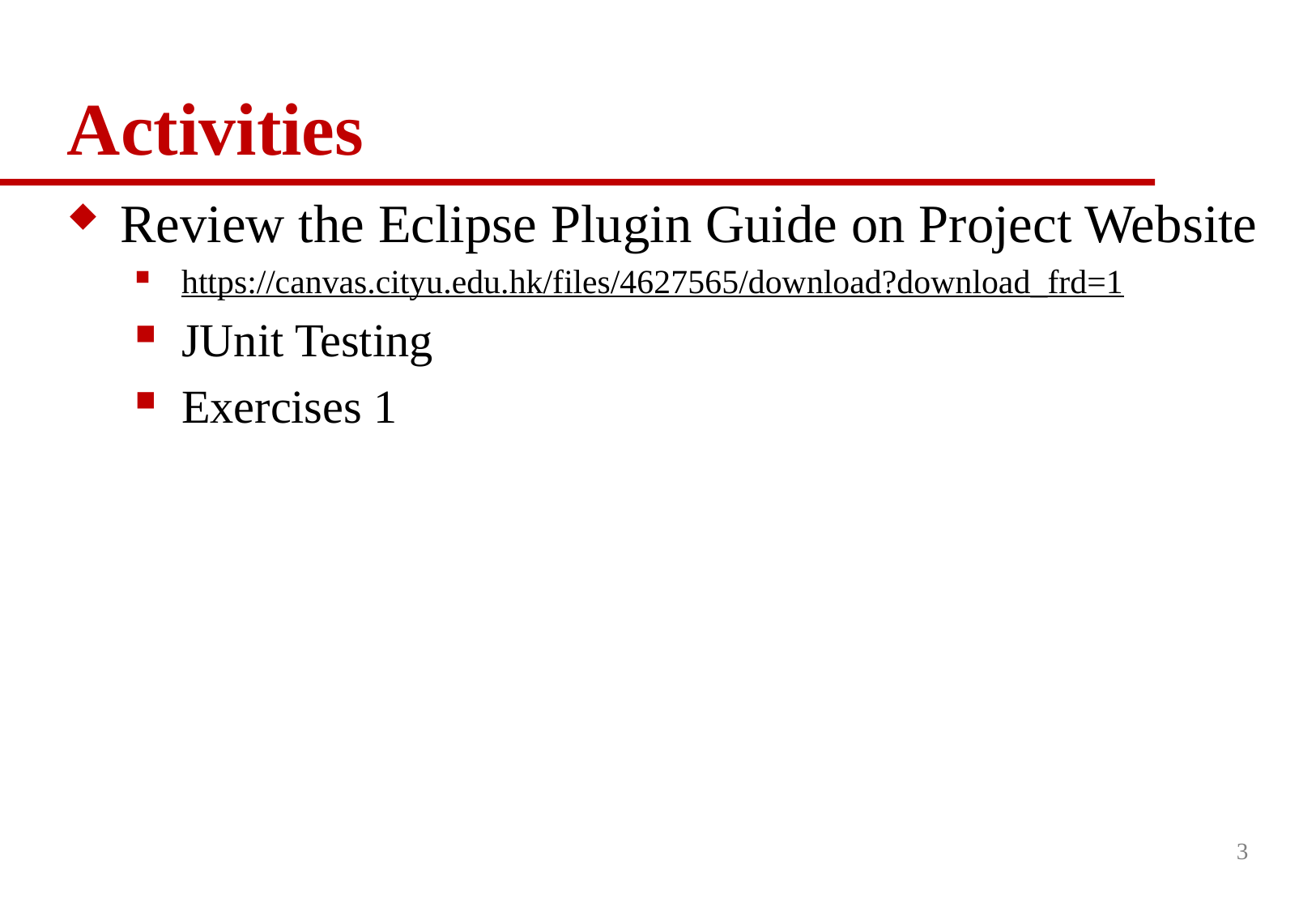

# Activities
Review the Eclipse Plugin Guide on Project Website
https://canvas.cityu.edu.hk/files/4627565/download?download_frd=1
JUnit Testing
Exercises 1
3